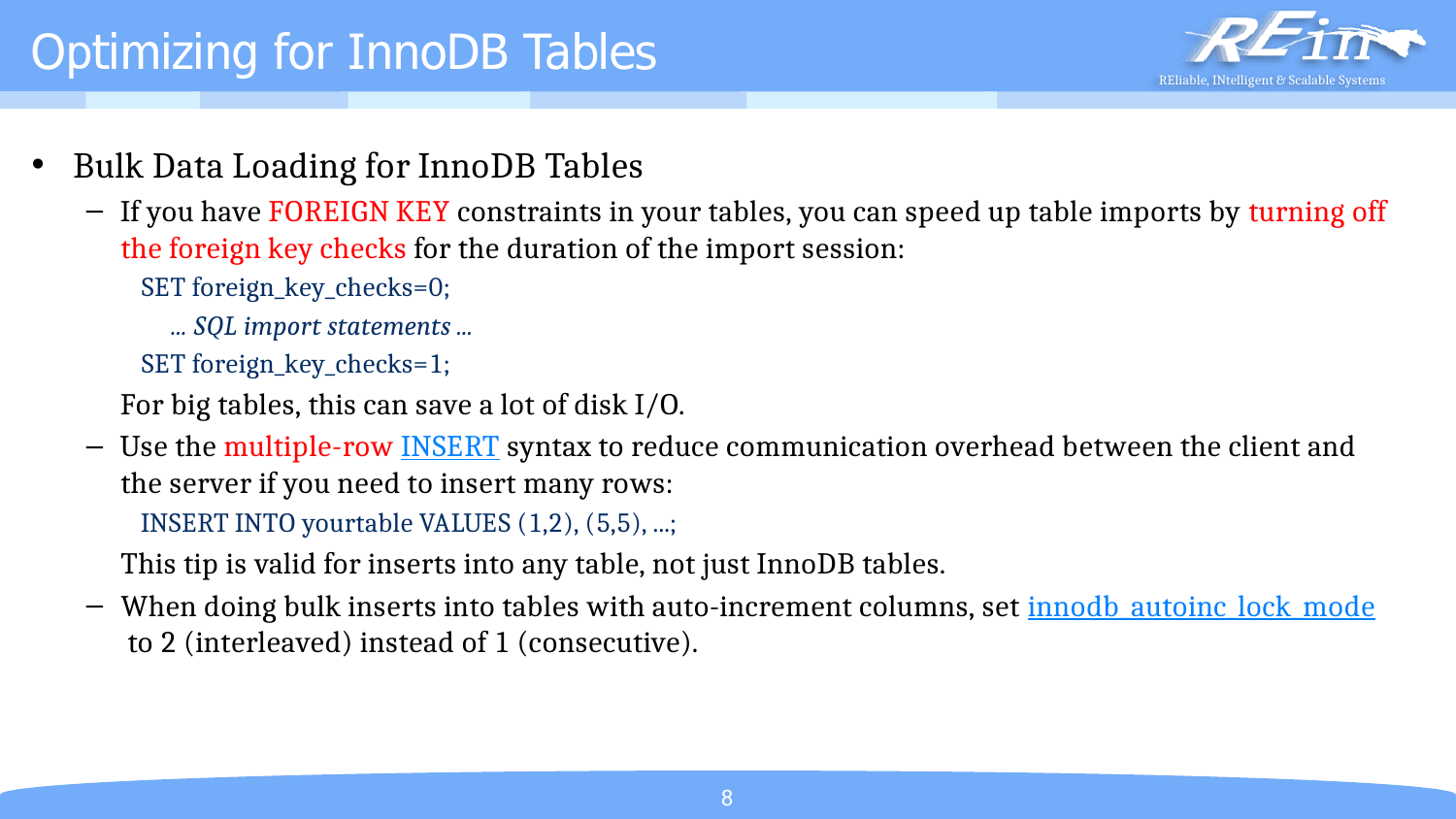

# Optimizing for InnoDB Tables
Bulk Data Loading for InnoDB Tables
If you have FOREIGN KEY constraints in your tables, you can speed up table imports by turning off the foreign key checks for the duration of the import session:
SET foreign_key_checks=0;
     ... SQL import statements ...
SET foreign_key_checks=1;
     For big tables, this can save a lot of disk I/O.
Use the multiple-row INSERT syntax to reduce communication overhead between the client and the server if you need to insert many rows:
INSERT INTO yourtable VALUES (1,2), (5,5), ...;
     This tip is valid for inserts into any table, not just InnoDB tables.
When doing bulk inserts into tables with auto-increment columns, set innodb_autoinc_lock_mode to 2 (interleaved) instead of 1 (consecutive).

8